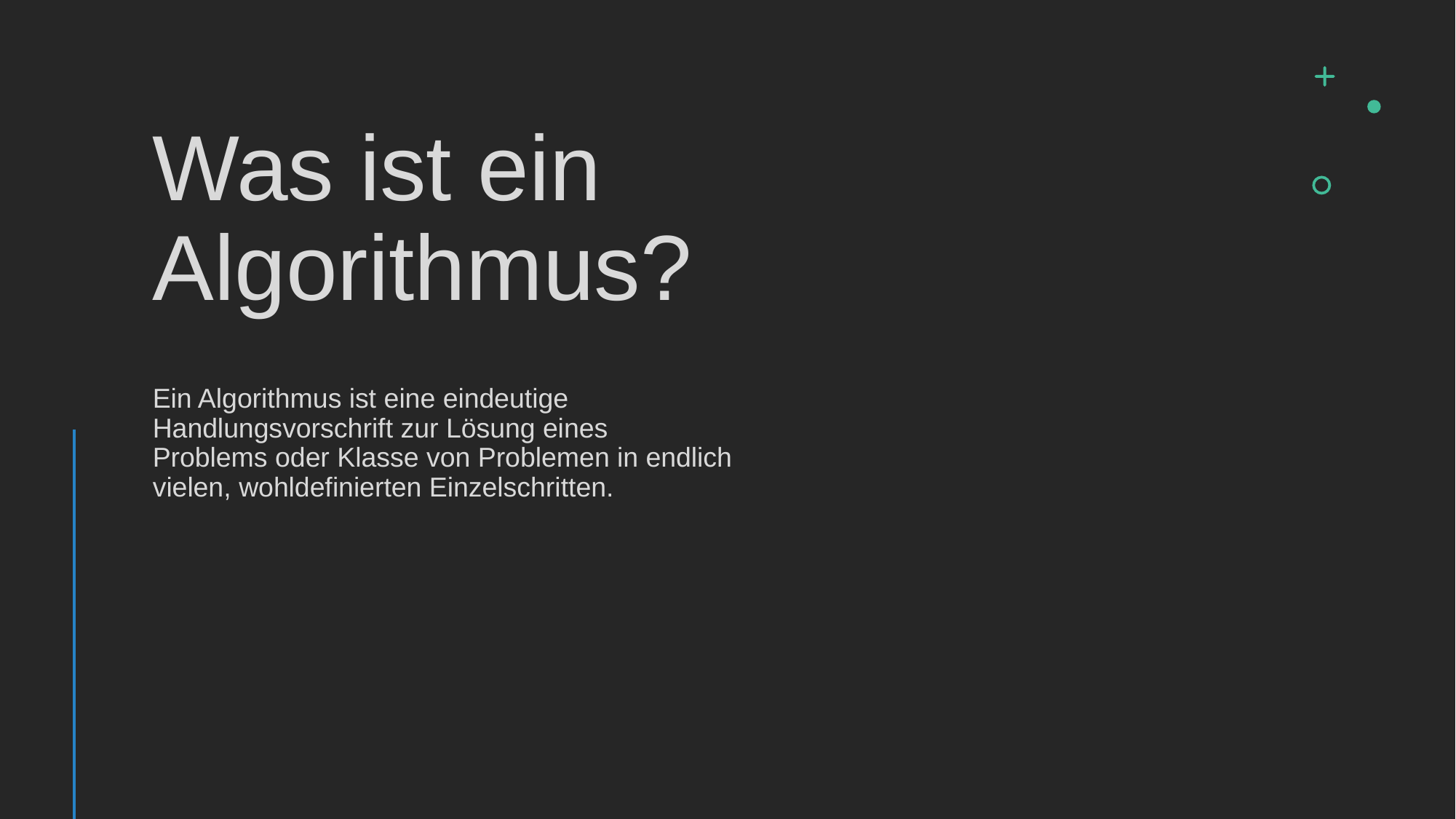

# Was ist ein Algorithmus?

Ein Algorithmus ist eine eindeutige Handlungsvorschrift zur Lösung eines Problems oder Klasse von Problemen in endlich vielen, wohldefinierten Einzelschritten.